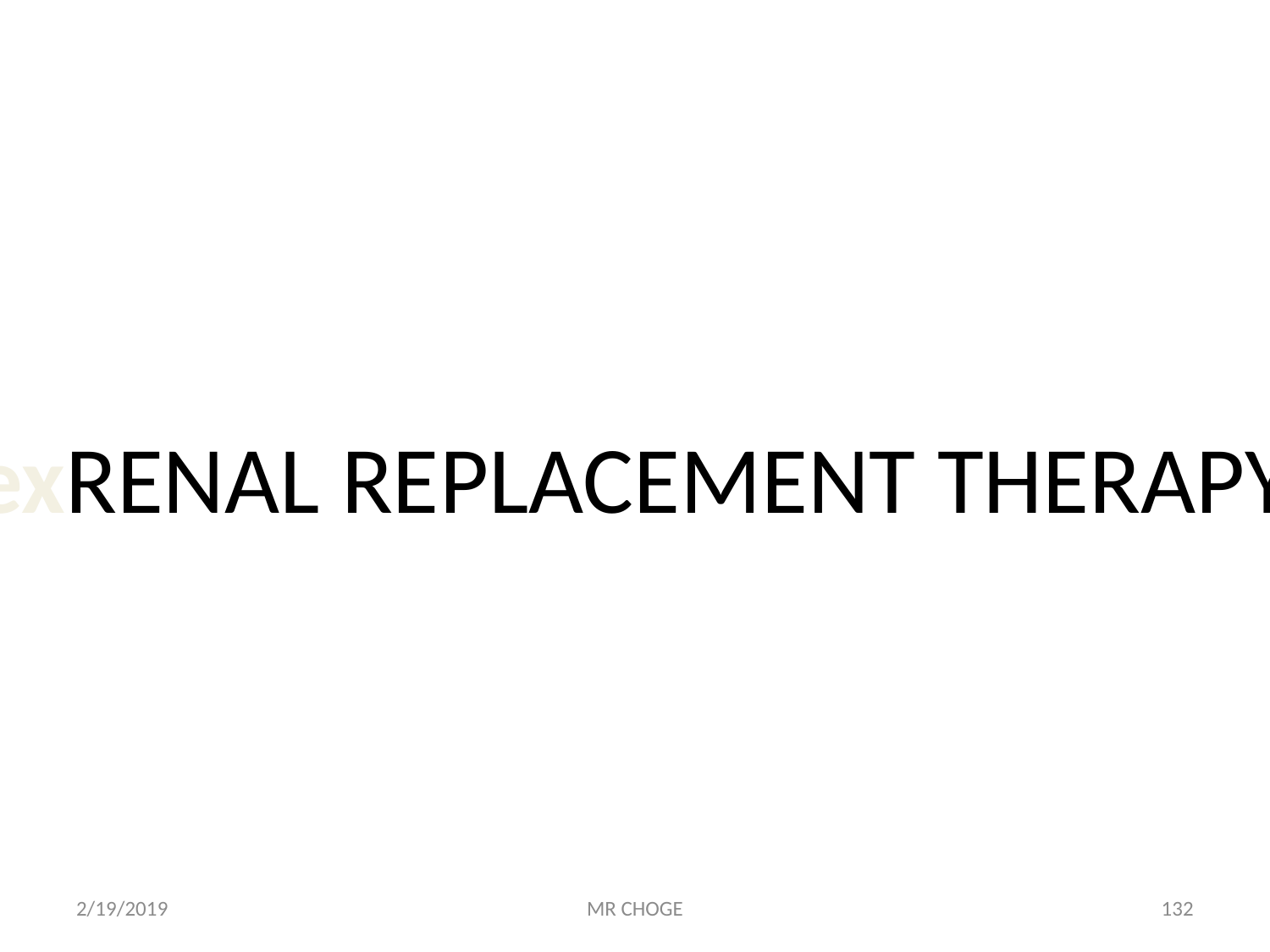

#

Your texRENAL REPLACEMENT THERAPYt here

2/19/2019
MR CHOGE
132